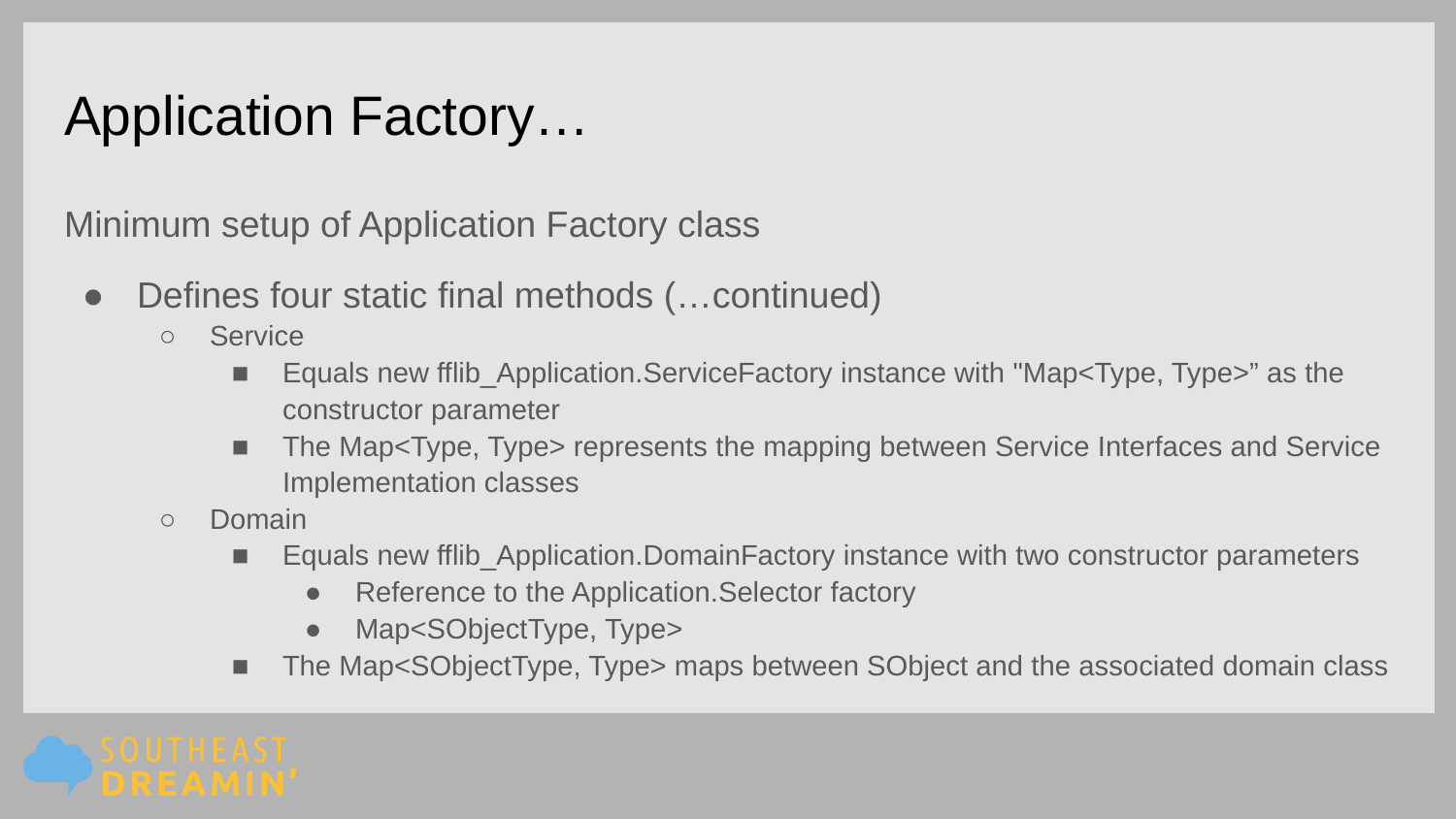

# Application Factory…
Minimum setup of Application Factory class
Defines four static final methods (…continued)
Service
Equals new fflib_Application.ServiceFactory instance with "Map<Type, Type>” as the constructor parameter
The Map<Type, Type> represents the mapping between Service Interfaces and Service Implementation classes
Domain
Equals new fflib_Application.DomainFactory instance with two constructor parameters
Reference to the Application.Selector factory
Map<SObjectType, Type>
The Map<SObjectType, Type> maps between SObject and the associated domain class